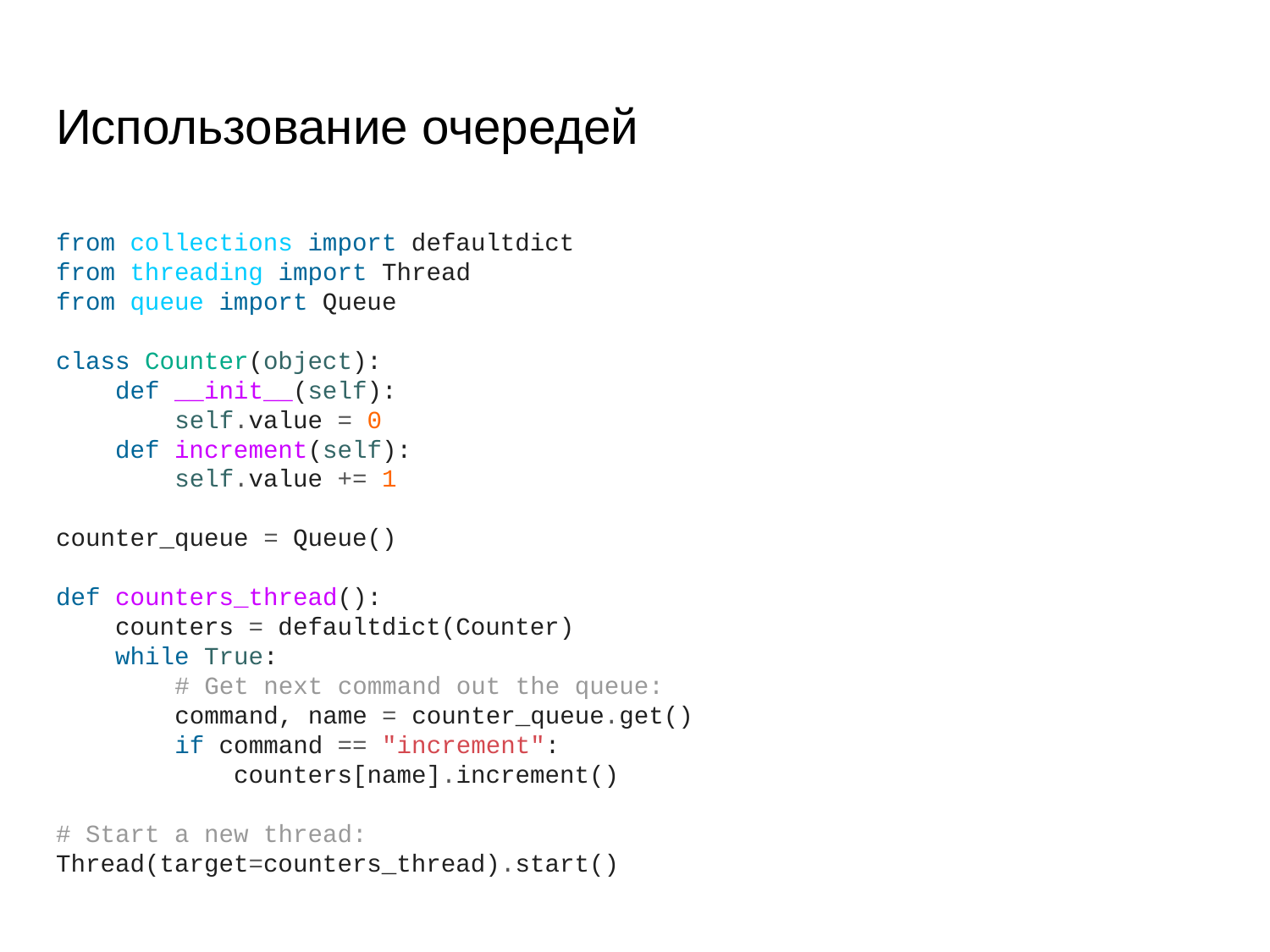

# Использование очередей
from collections import defaultdict
from threading import Thread
from queue import Queue

class Counter(object):
    def __init__(self):
        self.value = 0
    def increment(self):
        self.value += 1

counter_queue = Queue()

def counters_thread():
    counters = defaultdict(Counter)
    while True:
        # Get next command out the queue:
        command, name = counter_queue.get()
        if command == "increment":
            counters[name].increment()

# Start a new thread:
Thread(target=counters_thread).start()